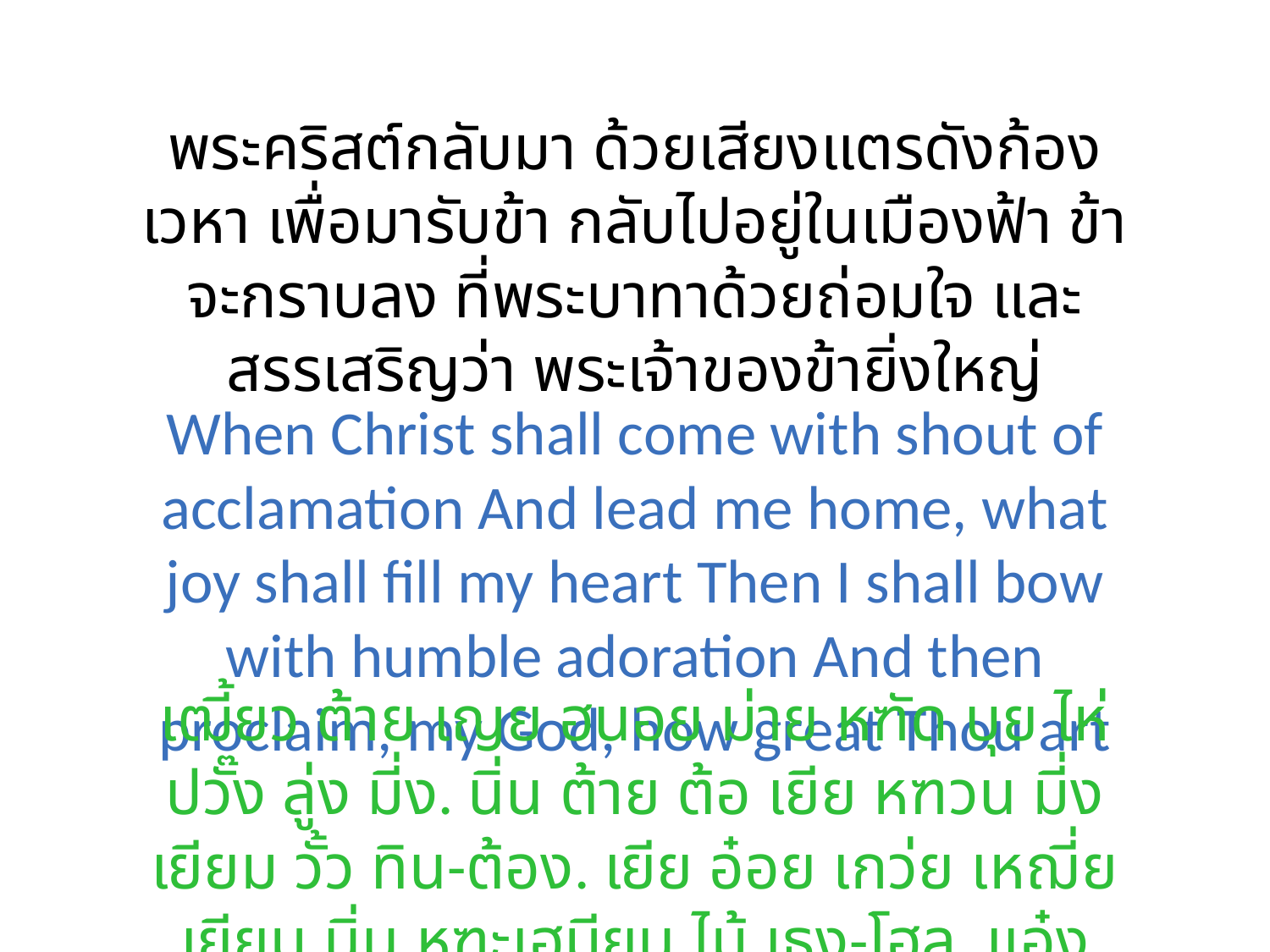

พระคริสต์กลับมา ด้วยเสียงแตรดังก้องเวหา เพื่อมารับข้า กลับไปอยู่ในเมืองฟ้า ข้าจะกราบลง ที่พระบาทาด้วยถ่อมใจ และสรรเสริญว่า พระเจ้าของข้ายิ่งใหญ่

When Christ shall come with shout of acclamation And lead me home, what joy shall fill my heart Then I shall bow with humble adoration And then proclaim, my God, how great Thou art

เฒี้ยว ต้าย เญย ฮนอย ม่าย หฑัด บุย ไห่ ปวั๊ง ลู่ง มี่ง. นิ่น ต้าย ต้อ เยีย หฑวน มี่ง เยียม วั้ว ทิน-ต้อง. เยีย อ๋อย เกว่ย เหฌี่ย เยียม นิ่น หฑะเฮมียน ไม้ เธง-โฮล, แอ๋ง เธง นิ่น ก๊อง, “เยีย เญย เฒี้ยว เก้ง โฮล ไห่.”